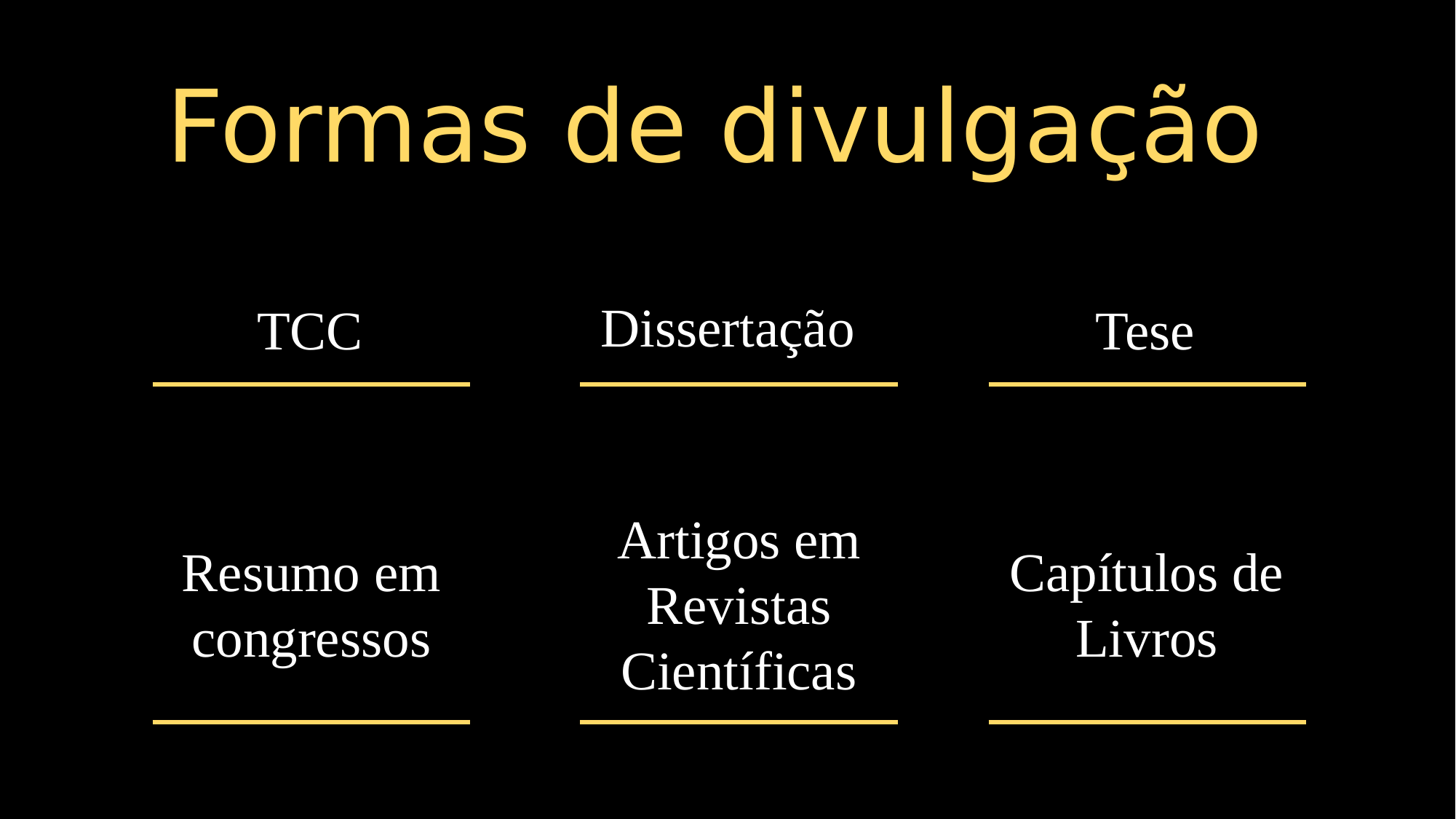

Formas de divulgação
Dissertação
TCC
Tese
Artigos em Revistas Científicas
Resumo em congressos
Capítulos de Livros